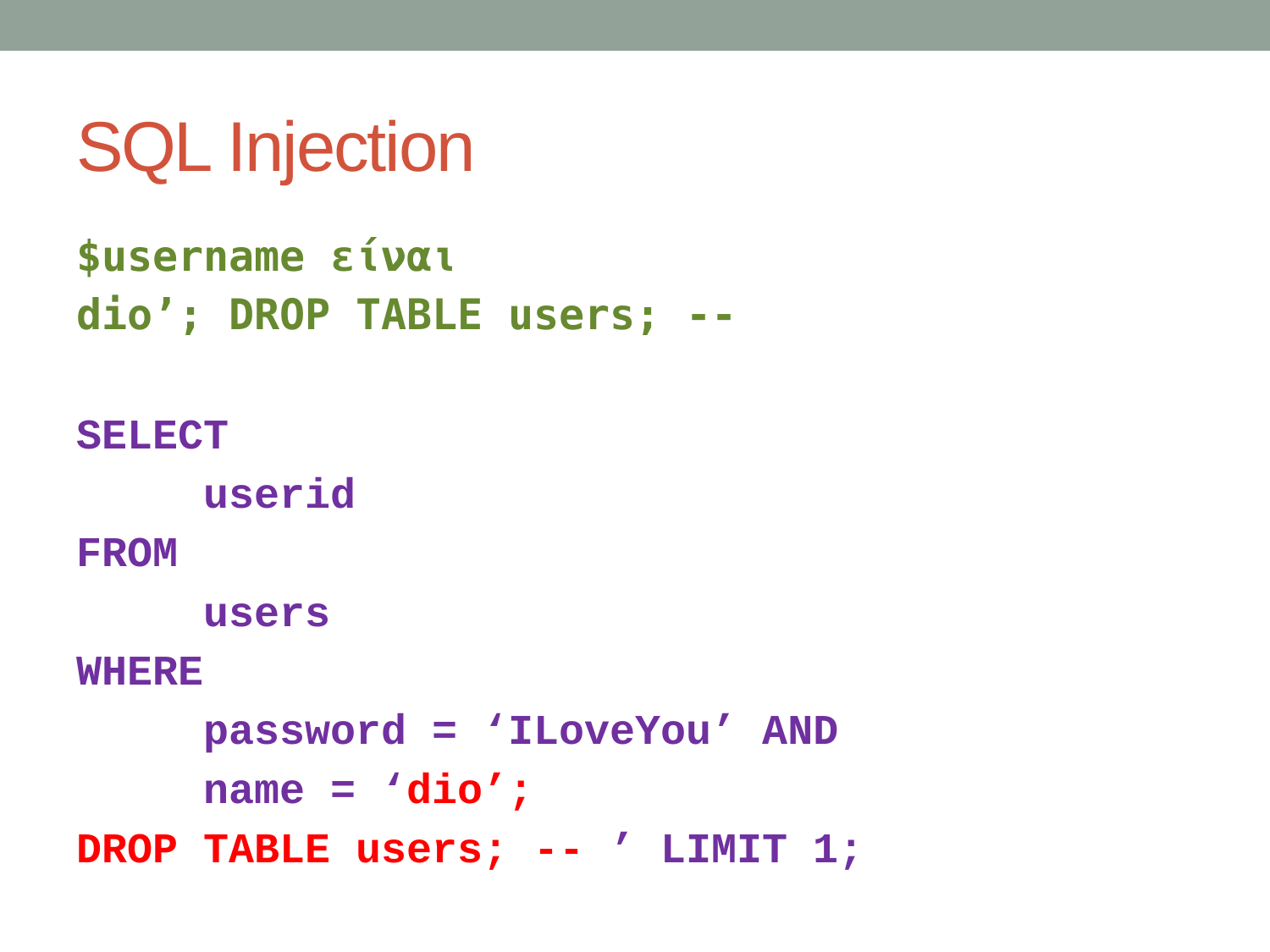

# SQL Injection
$username είναι
dio’; DROP TABLE users; --

SELECT
	userid
FROM
	users
WHERE
	password = ‘ILoveYou’ AND
	name = ‘dio’;
DROP TABLE users; -- ’ LIMIT 1;